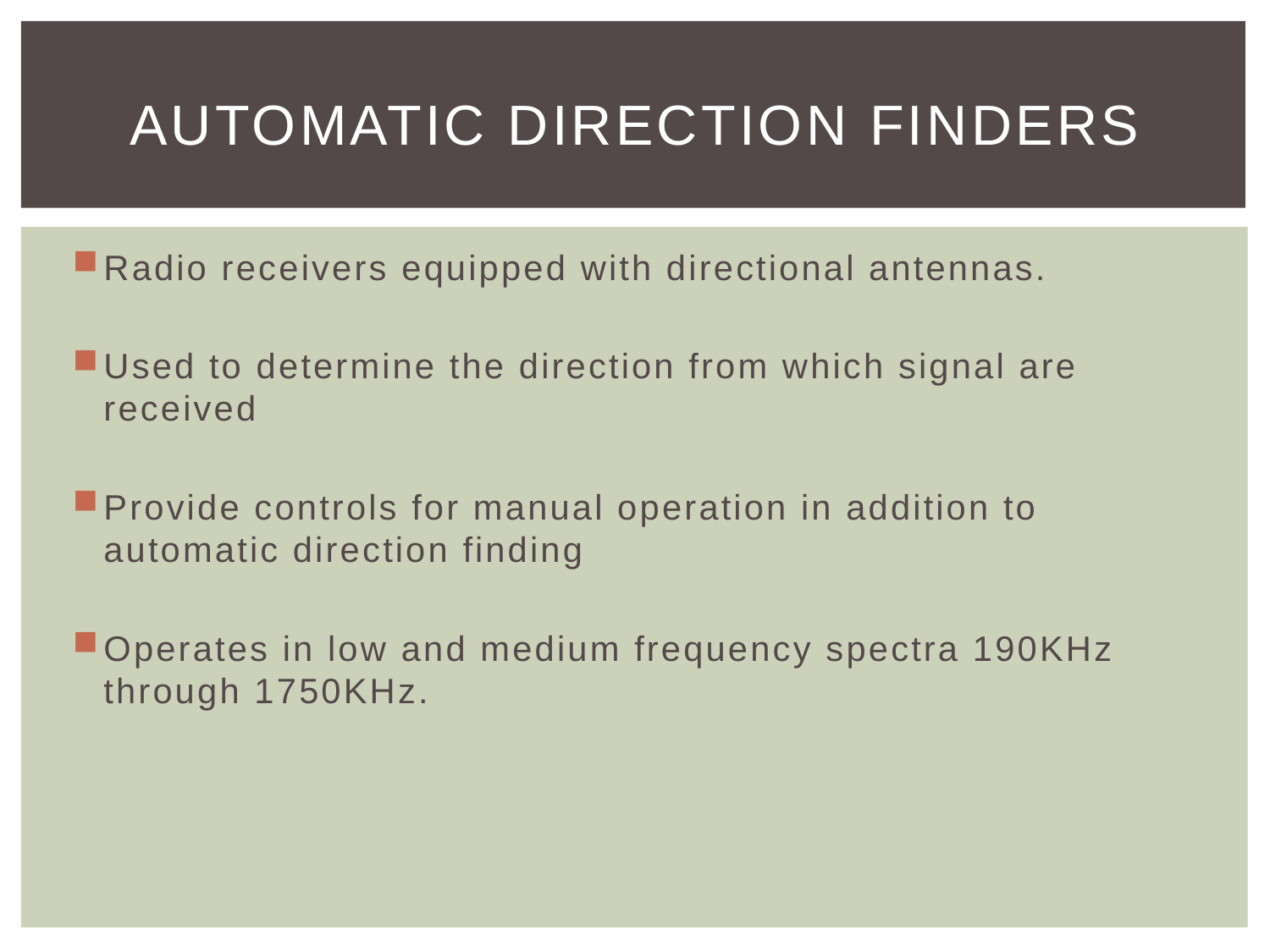

# Automatic direction finders
Radio receivers equipped with directional antennas.

Used to determine the direction from which signal are received

Provide controls for manual operation in addition to automatic direction finding

Operates in low and medium frequency spectra 190KHz through 1750KHz.